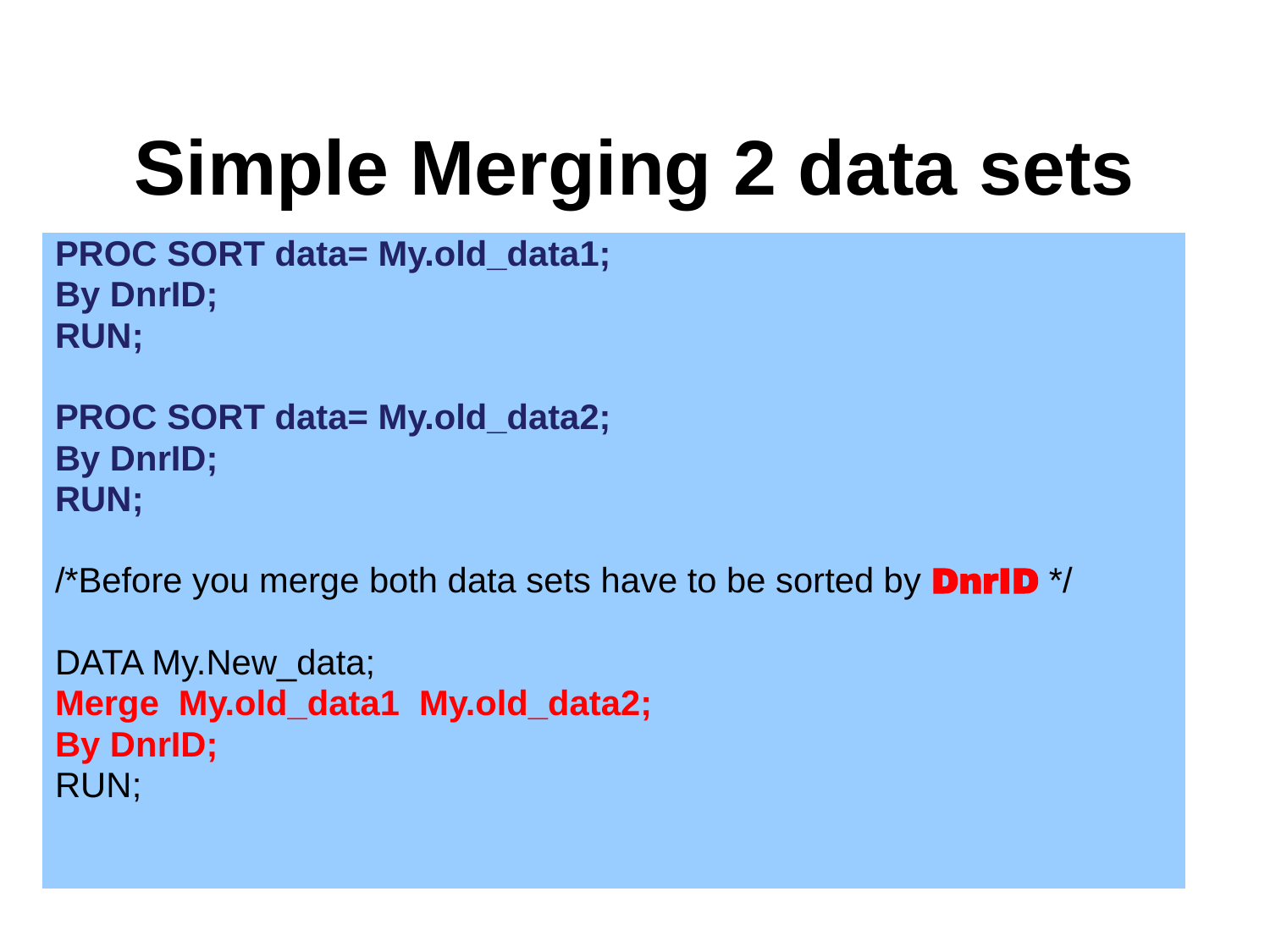

# Simple Merging 2 data sets
PROC SORT data= My.old_data1;
By DnrID;
RUN;

PROC SORT data= My.old_data2;
By DnrID;
RUN;

/*Before you merge both data sets have to be sorted by DnrID */

DATA My.New_data;
Merge  My.old_data1  My.old_data2;
By DnrID;
RUN;